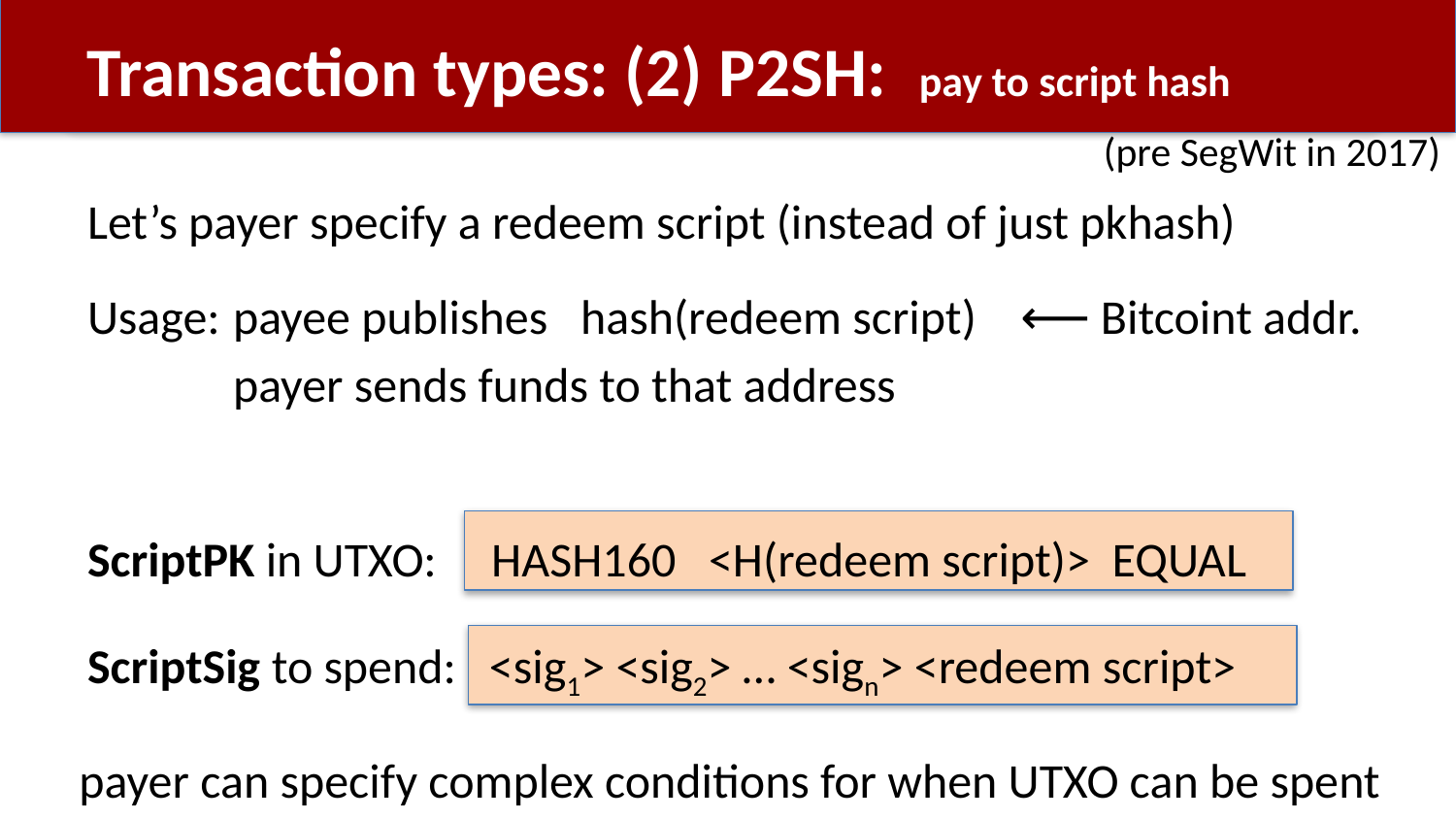

# Transaction types: (2) P2SH:  pay to script hash
(pre SegWit in 2017)
Let’s payer specify a redeem script (instead of just pkhash)
Usage:	payee publishes   hash(redeem script)    ⟵ Bitcoint addr.
	payer sends funds to that address

ScriptPK in UTXO:     HASH160   <H(redeem script)>  EQUAL
ScriptSig to spend:   <sig1> <sig2> … <sign> <redeem script>

payer can specify complex conditions for when UTXO can be spent